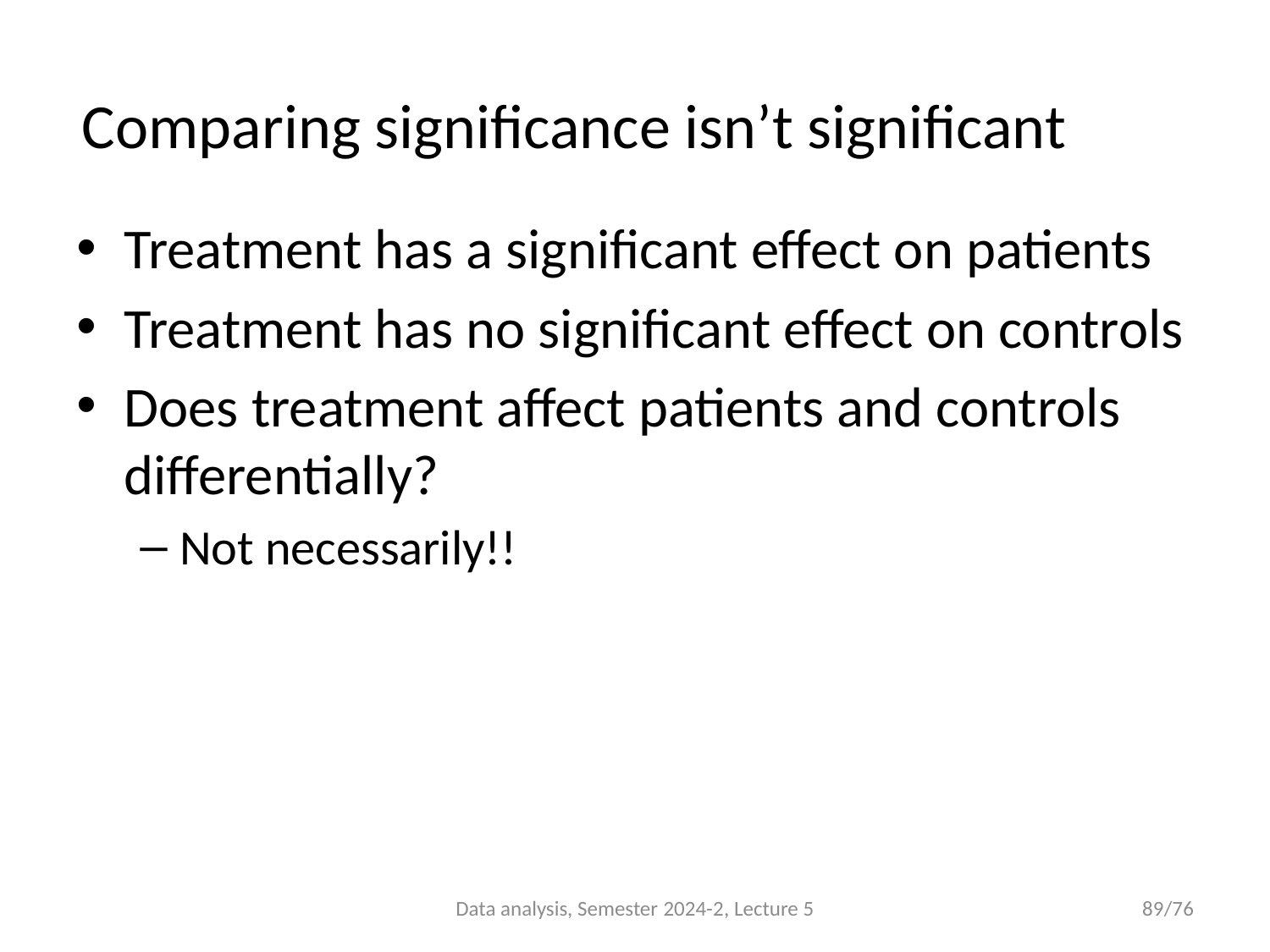

# Comparing significance isn’t significant
Treatment has a significant effect on patients
Treatment has no significant effect on controls
Does treatment affect patients and controls differentially?
Not necessarily!!
Data analysis, Semester 2024-2, Lecture 5
89/76